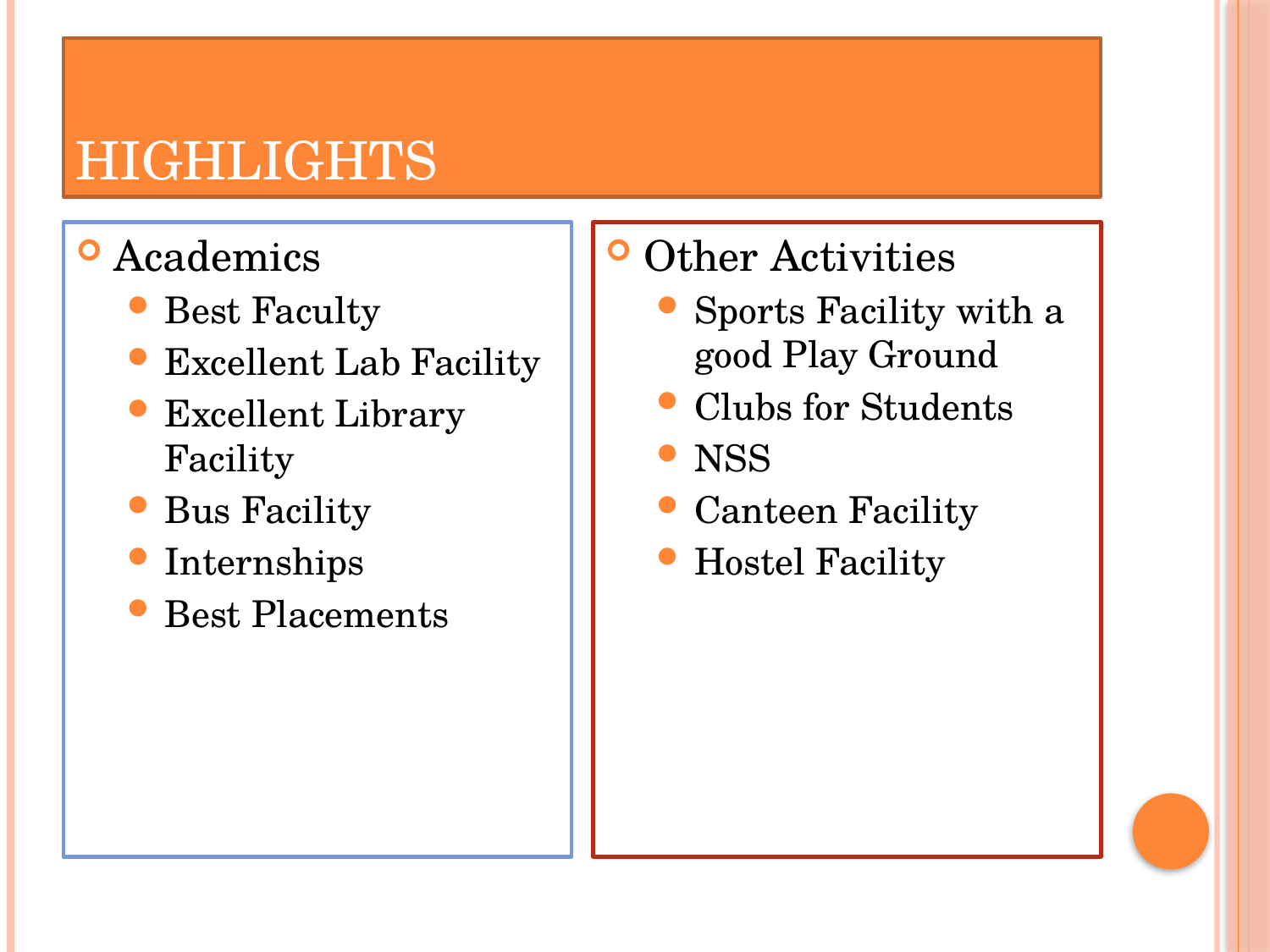

# Highlights
Academics
Best Faculty
Excellent Lab Facility
Excellent Library Facility
Bus Facility
Internships
Best Placements
Other Activities
Sports Facility with a good Play Ground
Clubs for Students
NSS
Canteen Facility
Hostel Facility